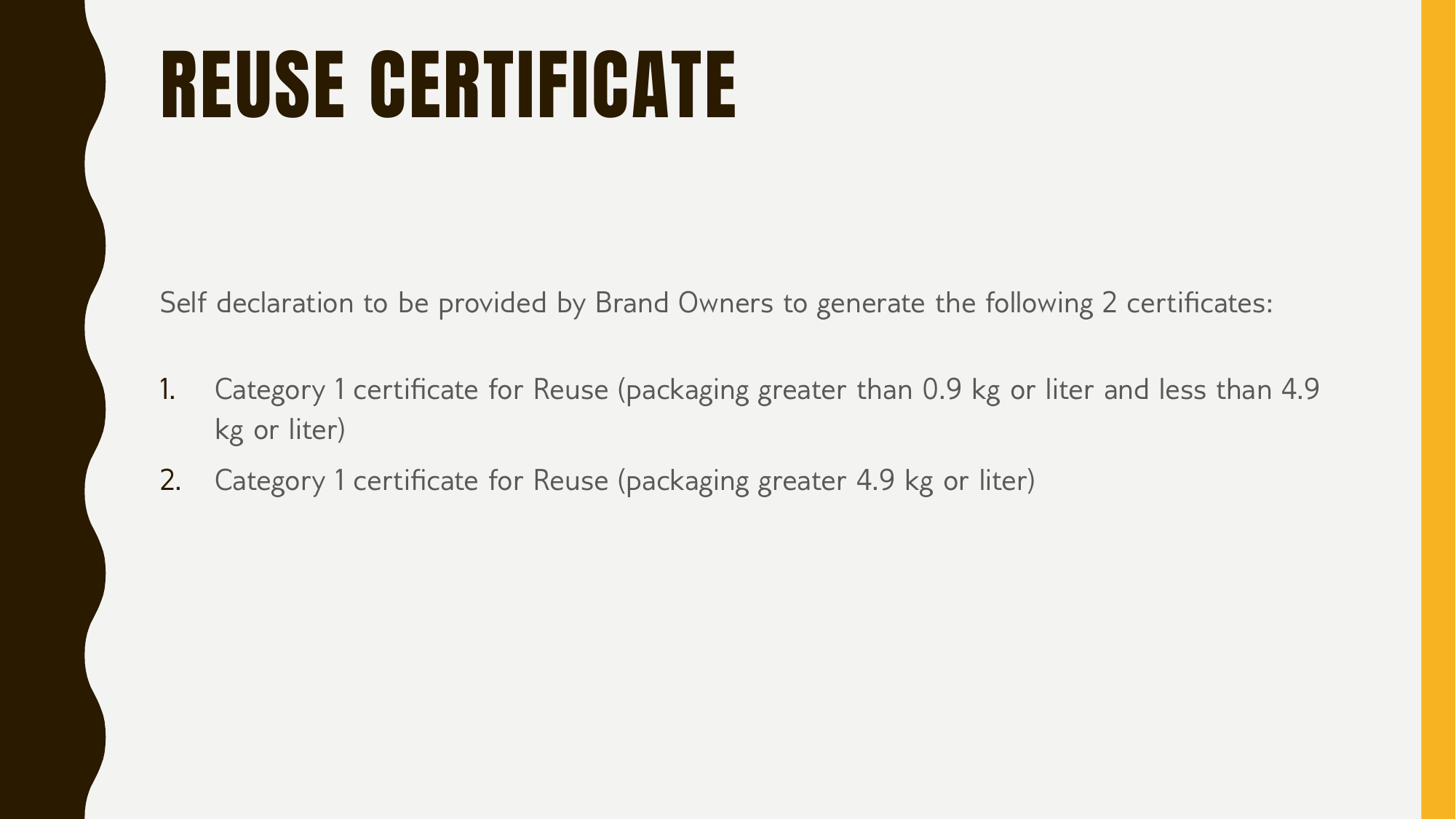

# Reuse Certificate
Self declaration to be provided by Brand Owners to generate the following 2 certificates:
Category 1 certificate for Reuse (packaging greater than 0.9 kg or liter and less than 4.9 kg or liter)
Category 1 certificate for Reuse (packaging greater 4.9 kg or liter)